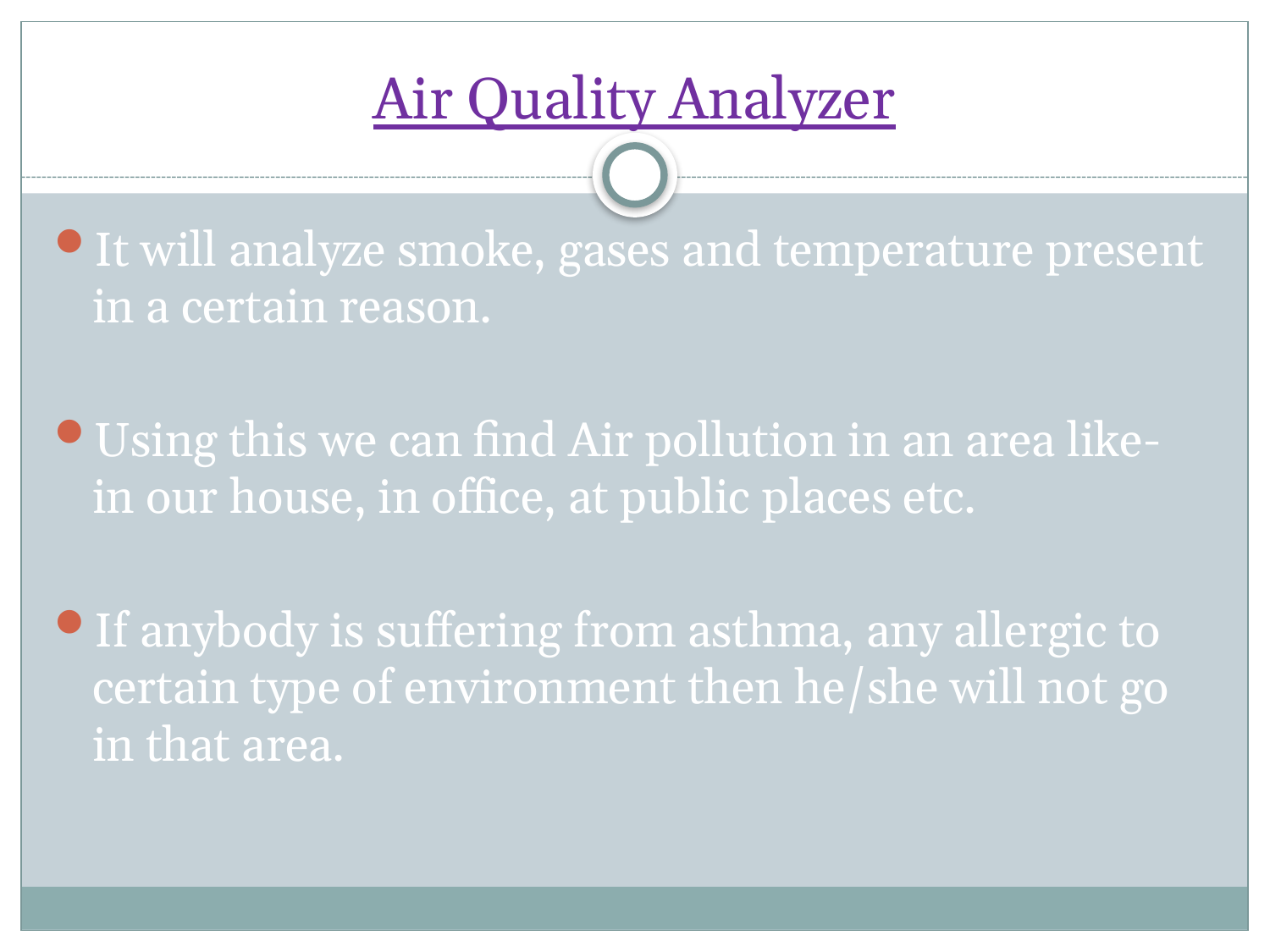

# Air Quality Analyzer
It will analyze smoke, gases and temperature present in a certain reason.

Using this we can find Air pollution in an area like- in our house, in office, at public places etc.

If anybody is suffering from asthma, any allergic to certain type of environment then he/she will not go in that area.